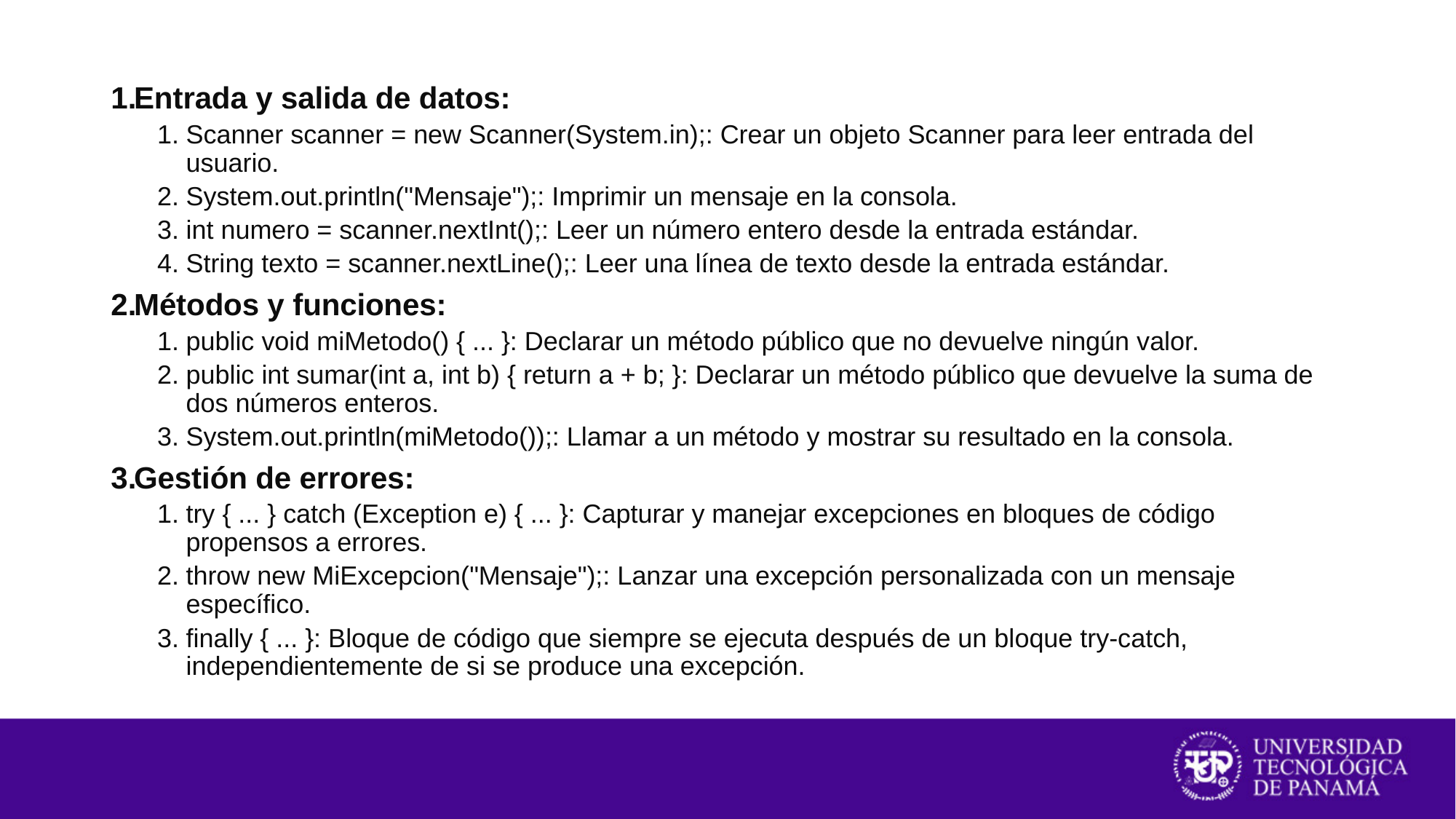

Entrada y salida de datos:
Scanner scanner = new Scanner(System.in);: Crear un objeto Scanner para leer entrada del usuario.
System.out.println("Mensaje");: Imprimir un mensaje en la consola.
int numero = scanner.nextInt();: Leer un número entero desde la entrada estándar.
String texto = scanner.nextLine();: Leer una línea de texto desde la entrada estándar.
Métodos y funciones:
public void miMetodo() { ... }: Declarar un método público que no devuelve ningún valor.
public int sumar(int a, int b) { return a + b; }: Declarar un método público que devuelve la suma de dos números enteros.
System.out.println(miMetodo());: Llamar a un método y mostrar su resultado en la consola.
Gestión de errores:
try { ... } catch (Exception e) { ... }: Capturar y manejar excepciones en bloques de código propensos a errores.
throw new MiExcepcion("Mensaje");: Lanzar una excepción personalizada con un mensaje específico.
finally { ... }: Bloque de código que siempre se ejecuta después de un bloque try-catch, independientemente de si se produce una excepción.